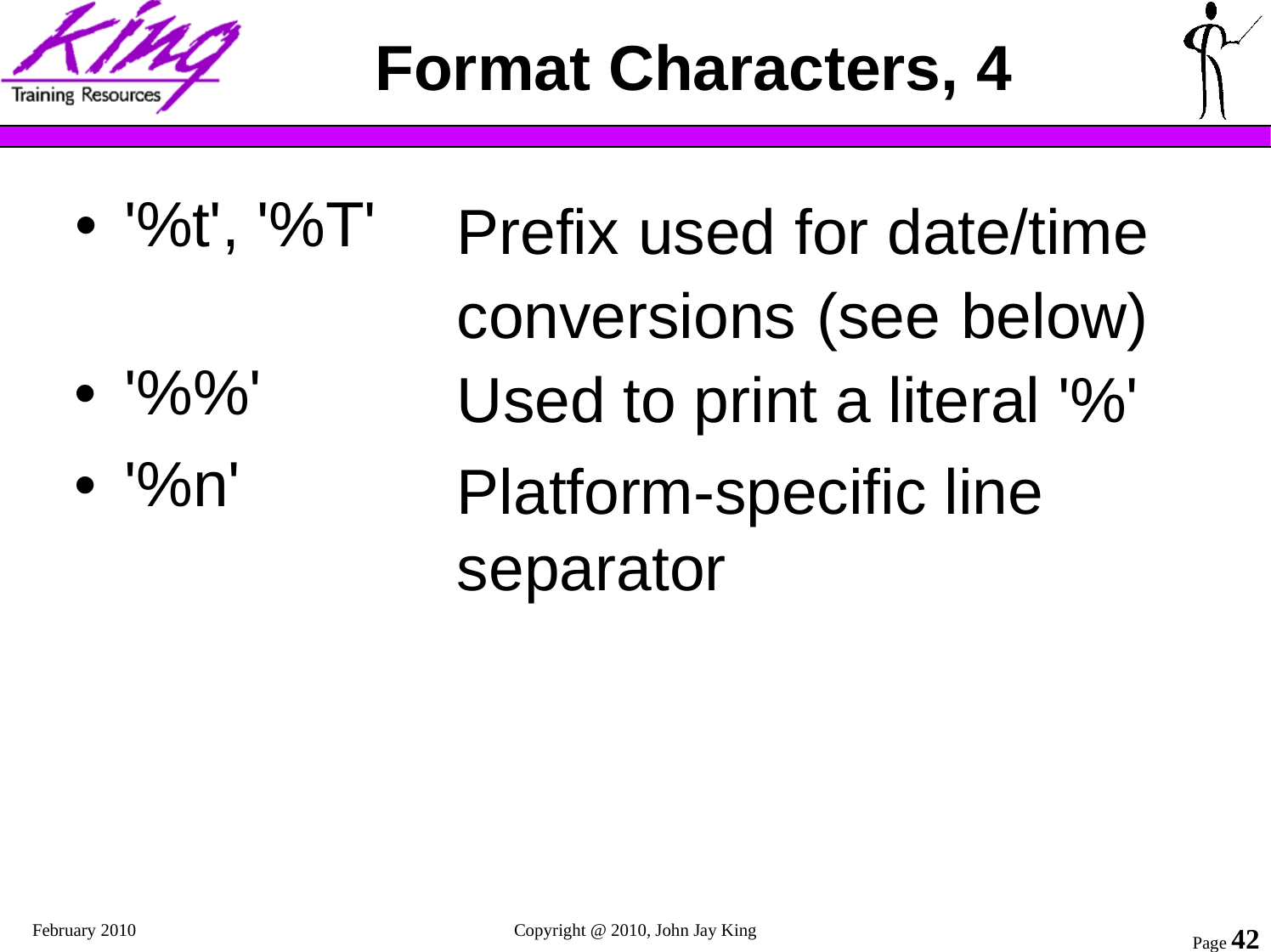

Format Characters, 4
•	'%t', '%T'
Prefix used for date/time conversions (see below) Used to print a literal '%'
Platform-specific line separator
•	'%%'
•	'%n'
February 2010
Copyright @ 2010, John Jay King
Page 42